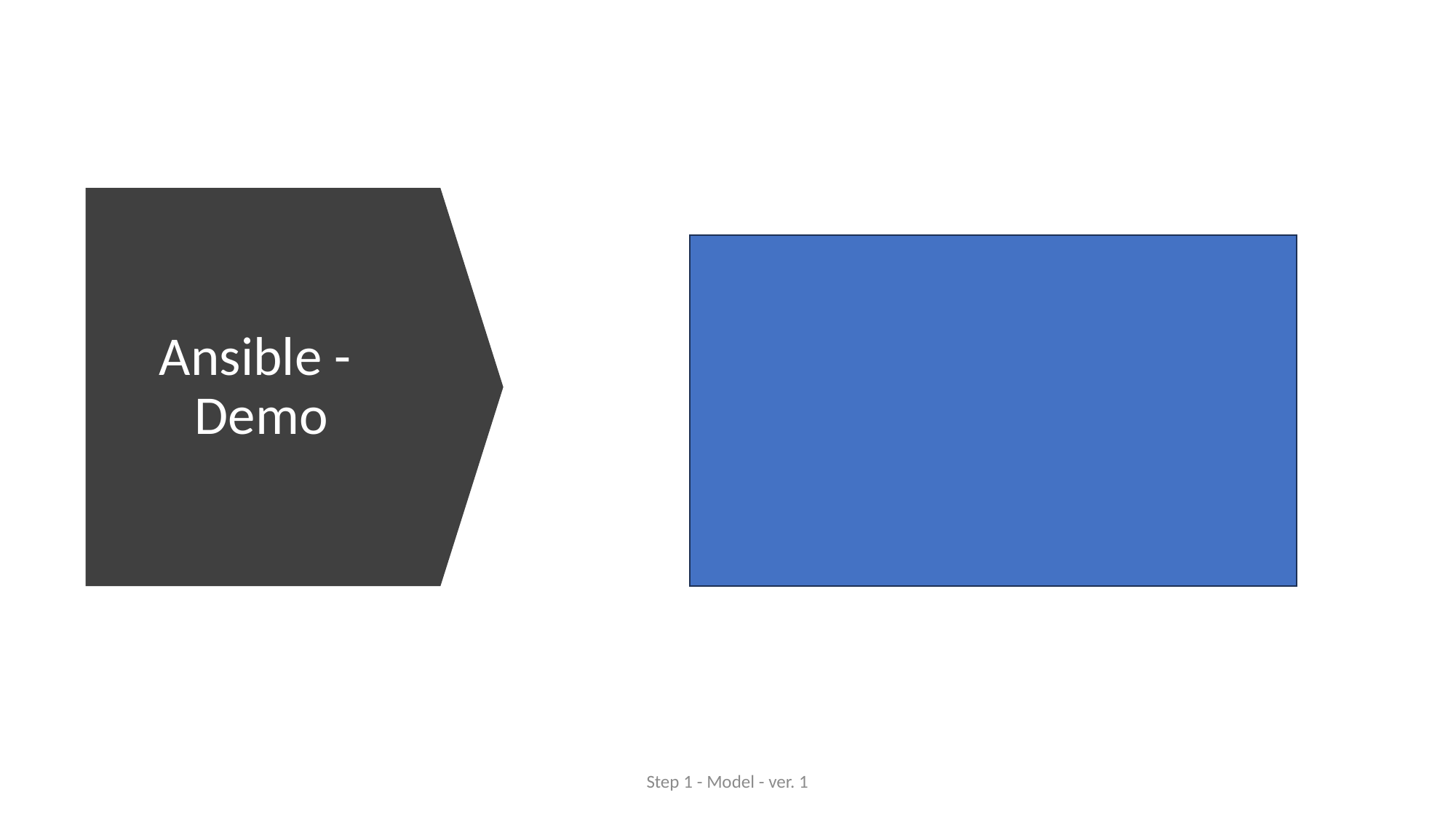

# Ansible -  Demo

Step 1 - Model - ver. 1